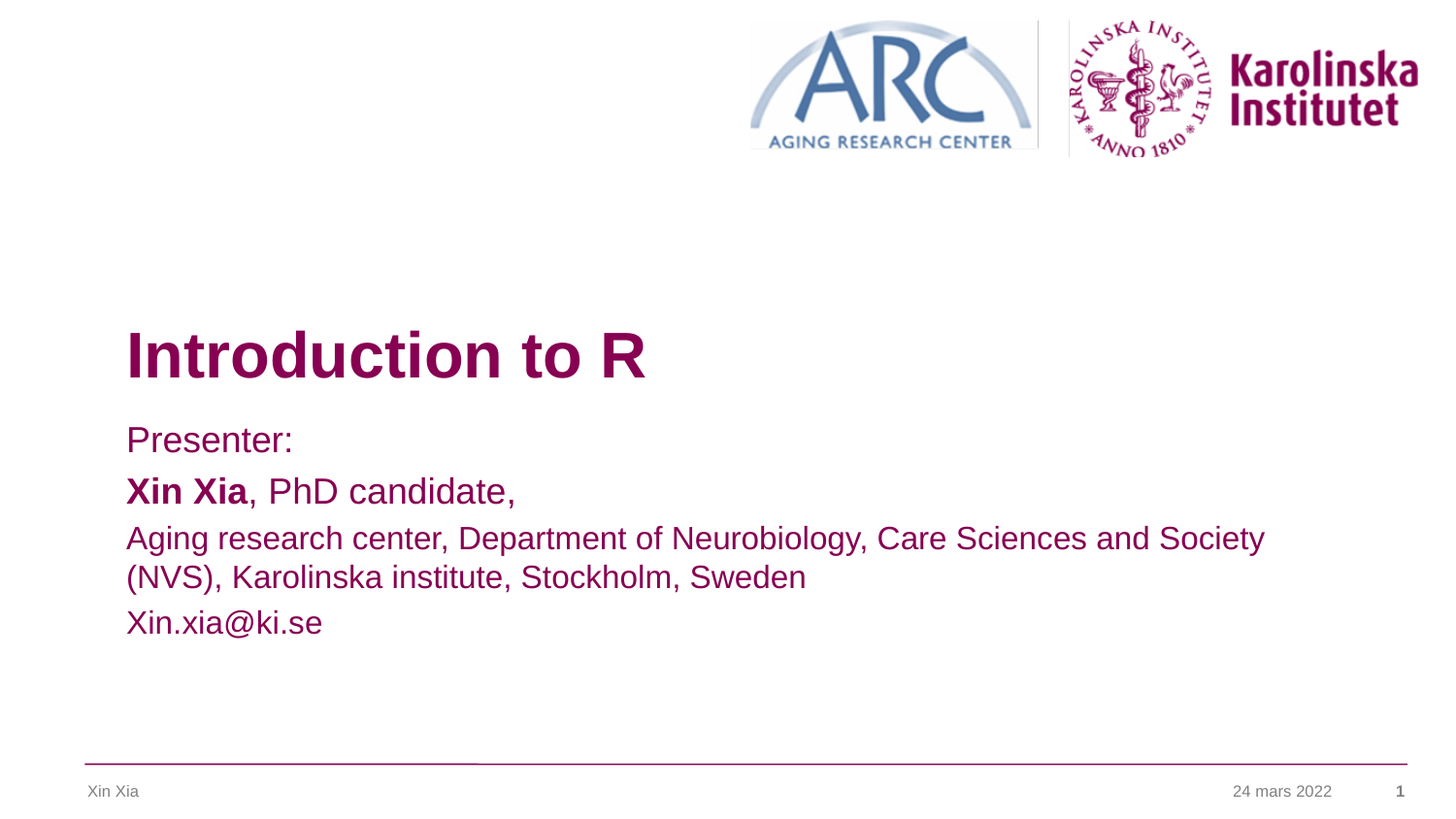

# Introduction to R
Presenter:
Xin Xia, PhD candidate,
Aging research center, Department of Neurobiology, Care Sciences and Society (NVS), Karolinska institute, Stockholm, Sweden
Xin.xia@ki.se
Xin Xia
24 mars 2022
1